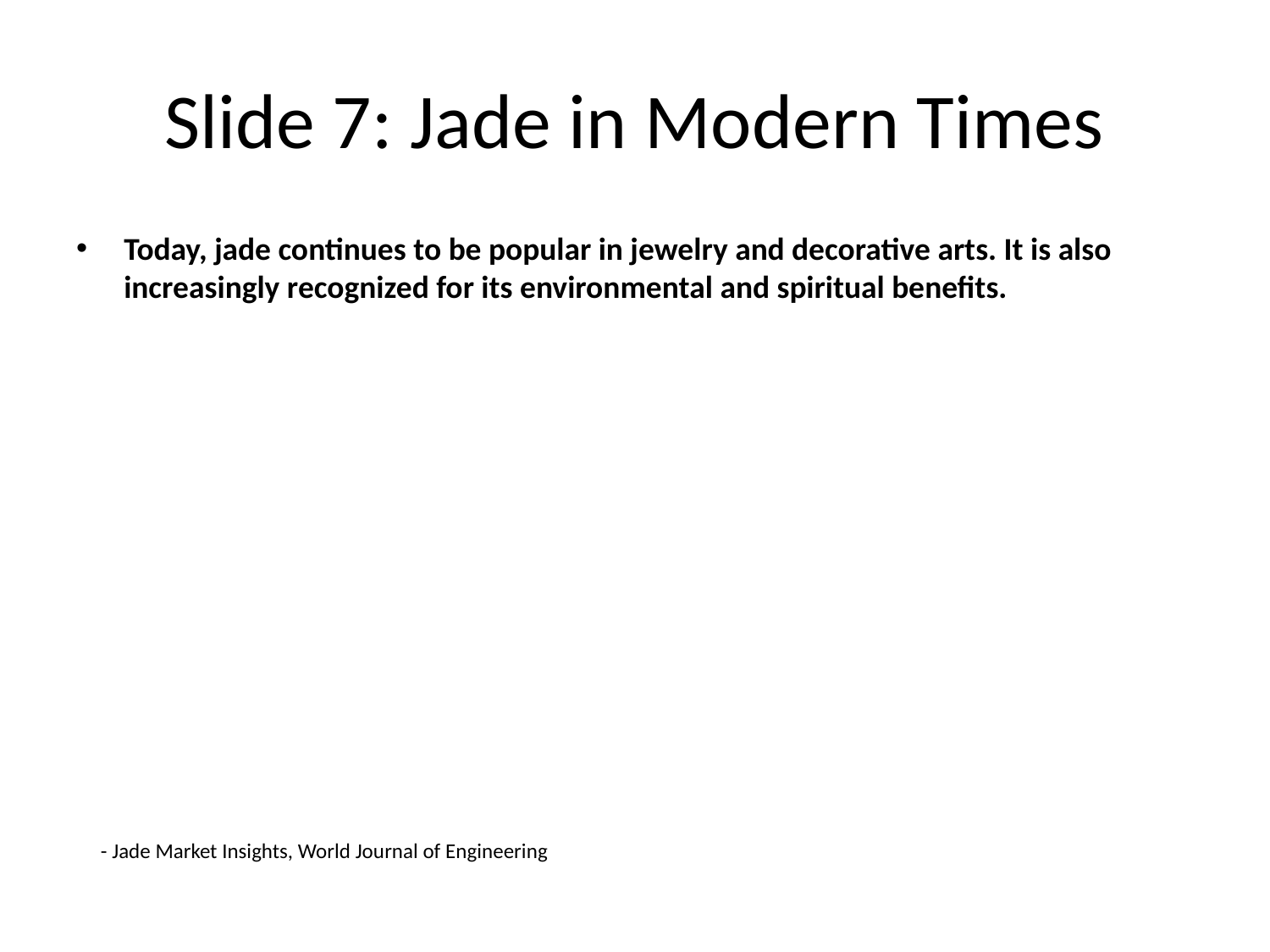

# Slide 7: Jade in Modern Times
Today, jade continues to be popular in jewelry and decorative arts. It is also increasingly recognized for its environmental and spiritual benefits.

- Jade Market Insights, World Journal of Engineering